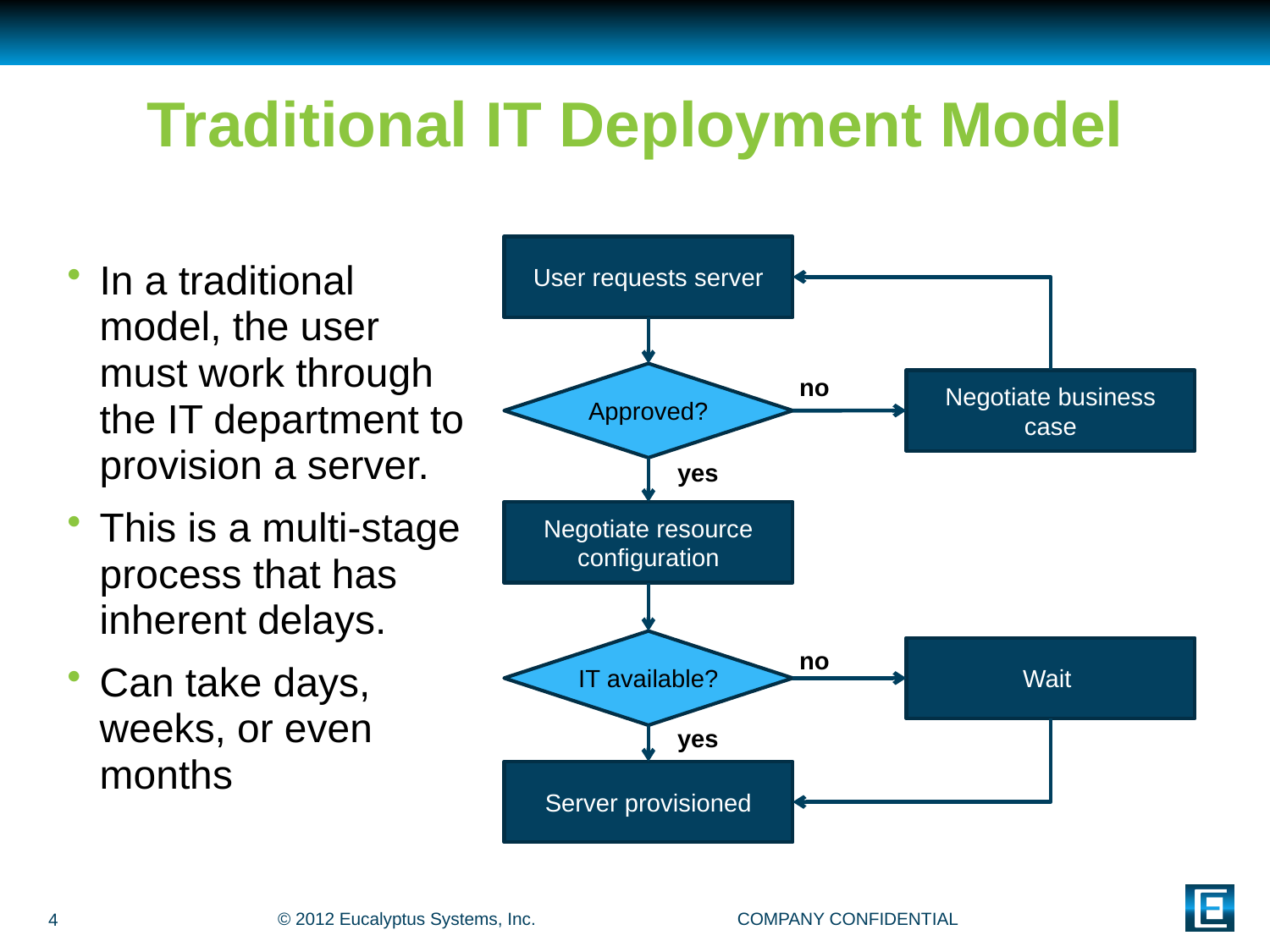

# Traditional IT Deployment Model
User requests server

Approved?
no
Negotiate business case
yes
Negotiate resource configuration

IT available?
Wait
no
yes
Server provisioned
In a traditional model, the user must work through the IT department to provision a server.
This is a multi-stage process that has inherent delays.
Can take days, weeks, or even months
4